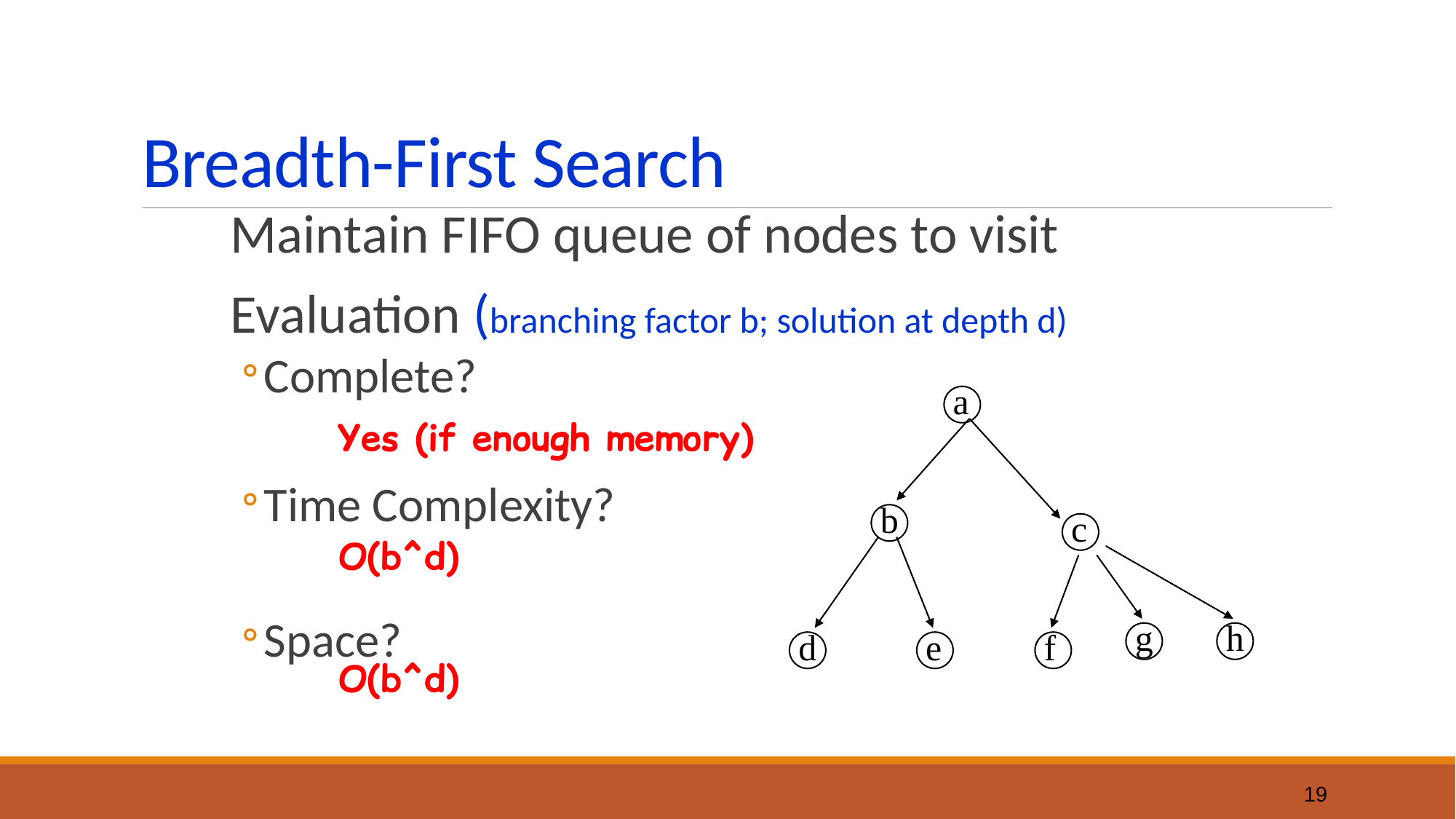

# Breadth-First Search
Maintain FIFO queue of nodes to visit
Evaluation (branching factor b; solution at depth d)
Complete?

Time Complexity?

Space?

a

b
c

g
h
d
e
f

Yes (if enough memory)
O(b^d)
O(b^d)
19